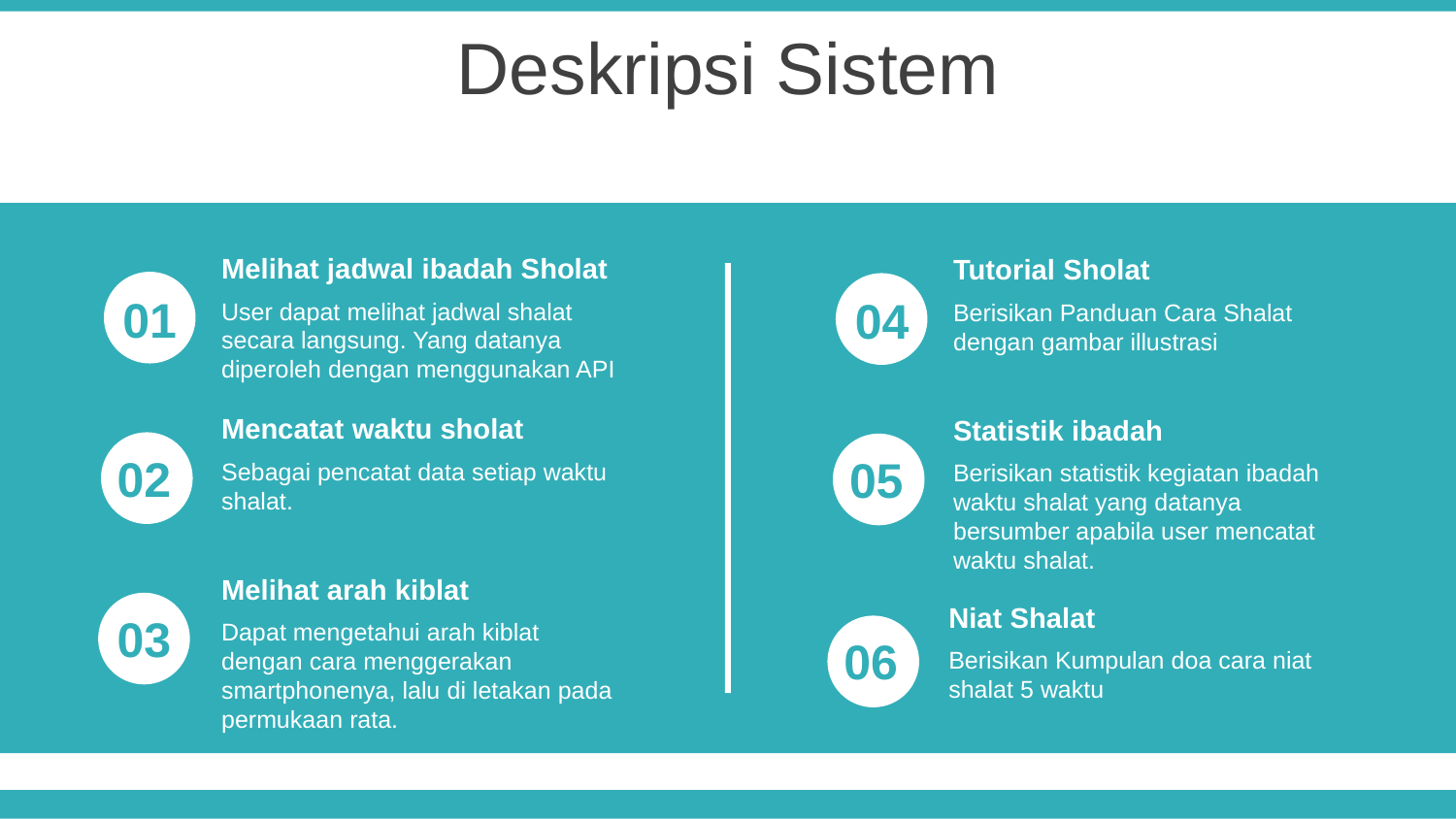

Deskripsi Sistem

Melihat jadwal ibadah Sholat
User dapat melihat jadwal shalat secara langsung. Yang datanya diperoleh dengan menggunakan API
Tutorial Sholat
Berisikan Panduan Cara Shalat dengan gambar illustrasi

01
04
Mencatat waktu sholat
Sebagai pencatat data setiap waktu shalat.
Statistik ibadah
Berisikan statistik kegiatan ibadah waktu shalat yang datanya bersumber apabila user mencatat waktu shalat.

02
05
Melihat arah kiblat
Dapat mengetahui arah kiblat dengan cara menggerakan smartphonenya, lalu di letakan pada permukaan rata.

Niat Shalat
Berisikan Kumpulan doa cara niat shalat 5 waktu
03

06